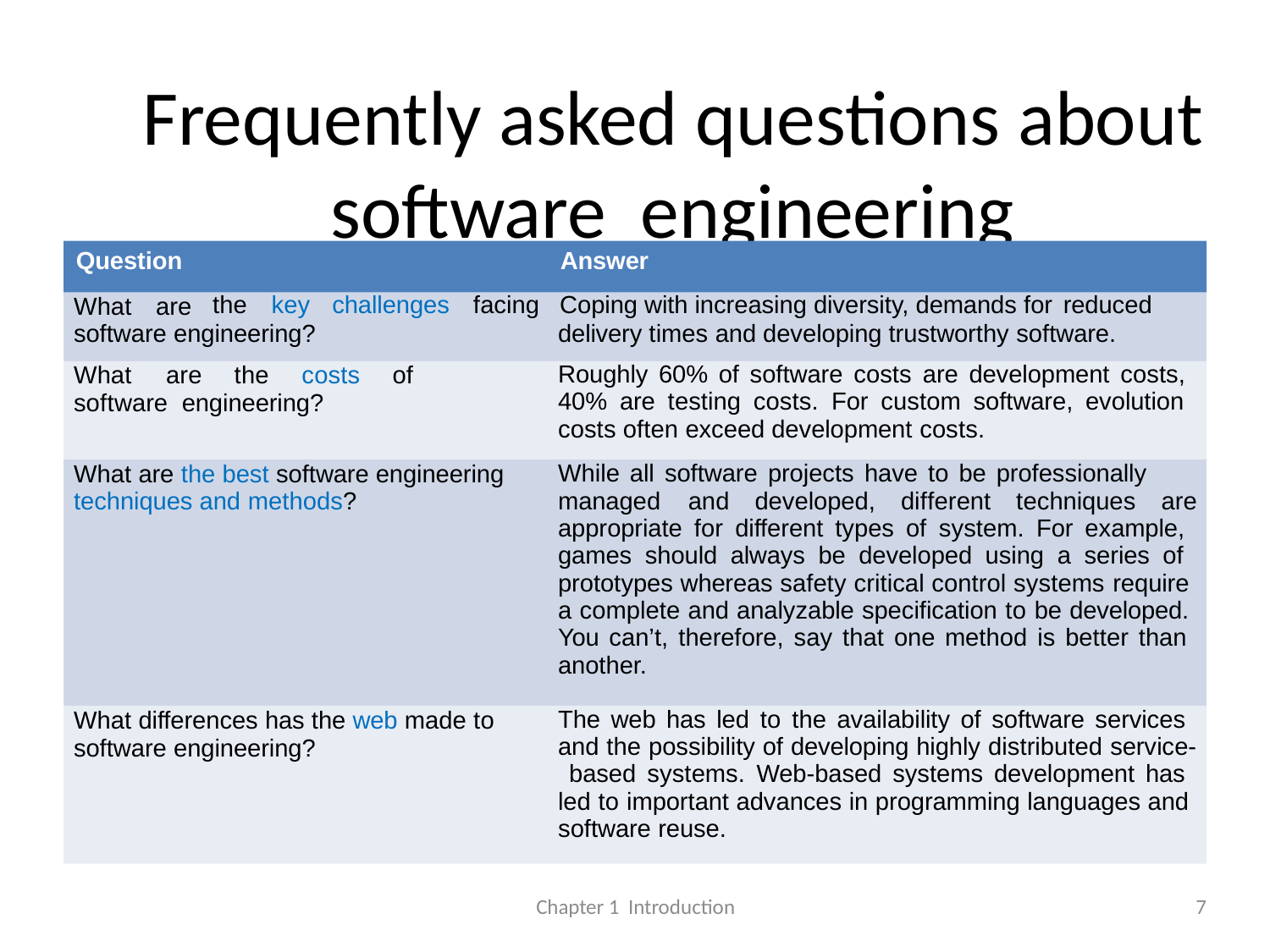

# Frequently asked questions about software  engineering

Question
Answer
What	are
the	key	challenges	facing	Coping with increasing diversity, demands for reduced
delivery times and developing trustworthy software.

software engineering?
What	are	the	costs	of	software  engineering?
Roughly 60% of software costs are development costs,  40% are testing costs. For custom software, evolution  costs often exceed development costs.

What are the best software engineering  techniques and methods?
While all software projects have to be professionally

managed	and	developed,	different	techniques	are
appropriate for different types of system. For example,  games should always be developed using a series of  prototypes whereas safety critical control systems require  a complete and analyzable specification to be developed.  You can’t, therefore, say that one method is better than  another.
What differences has the web made to  software engineering?
The web has led to the availability of software services  and the possibility of developing highly distributed service-  based systems. Web-based systems development has  led to important advances in programming languages and  software reuse.

Chapter 1 Introduction
7